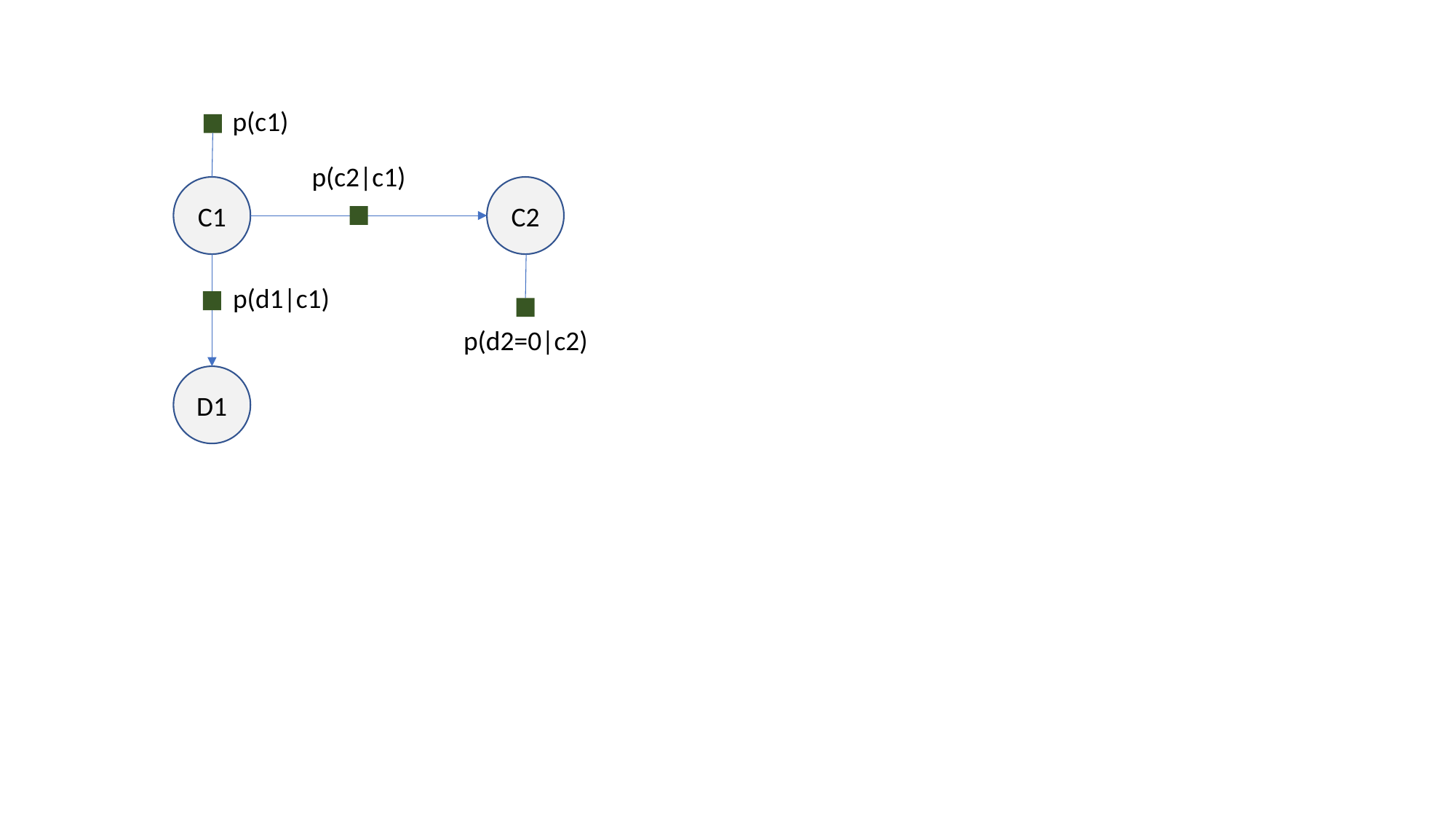

p(c1)

p(c2|c1)
C1
C2

p(d1|c1)

p(d2=0|c2)
D1